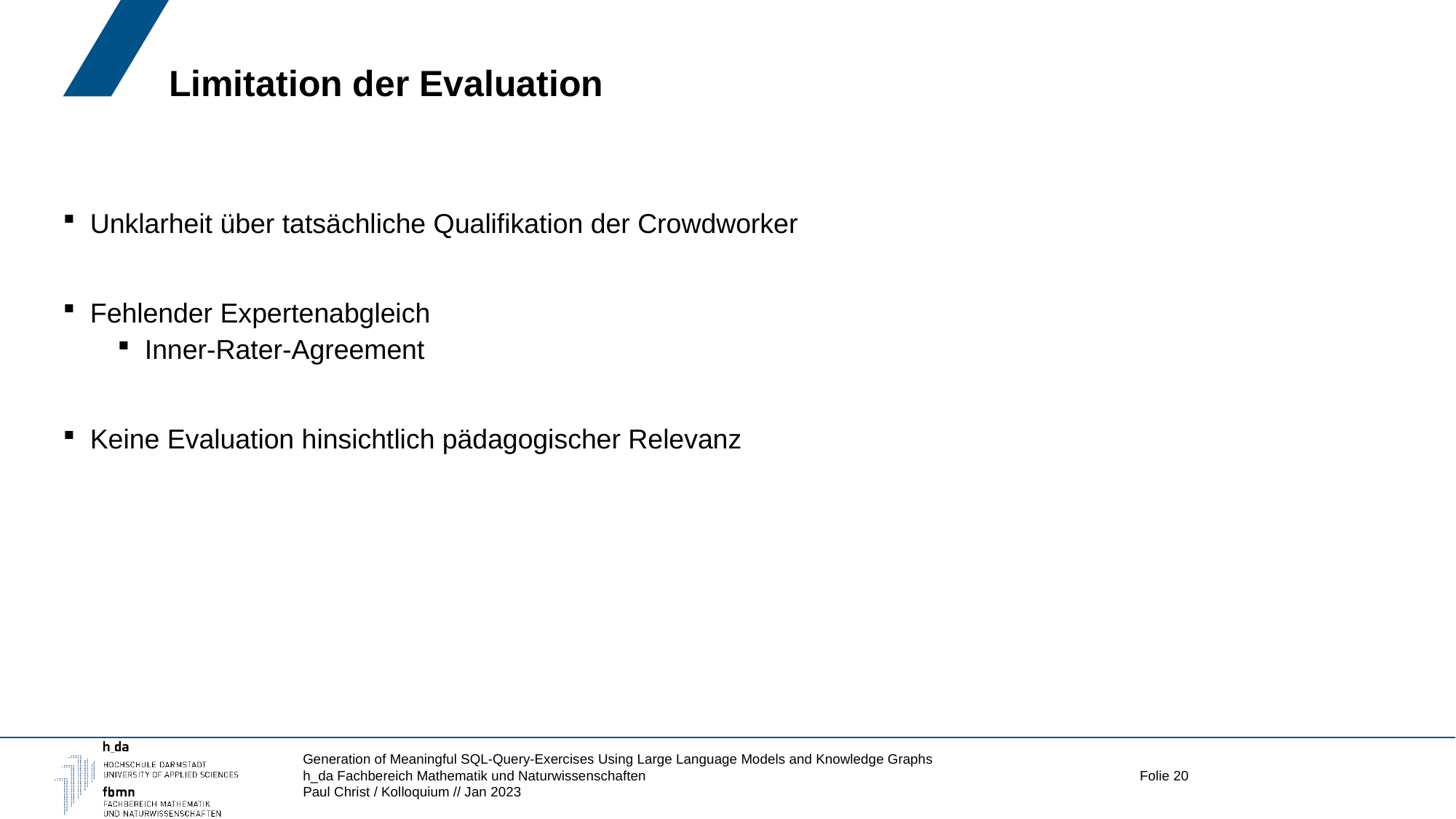

# Limitation der Evaluation
Unklarheit über tatsächliche Qualifikation der Crowdworker

Fehlender Expertenabgleich
Inner-Rater-Agreement

Keine Evaluation hinsichtlich pädagogischer Relevanz